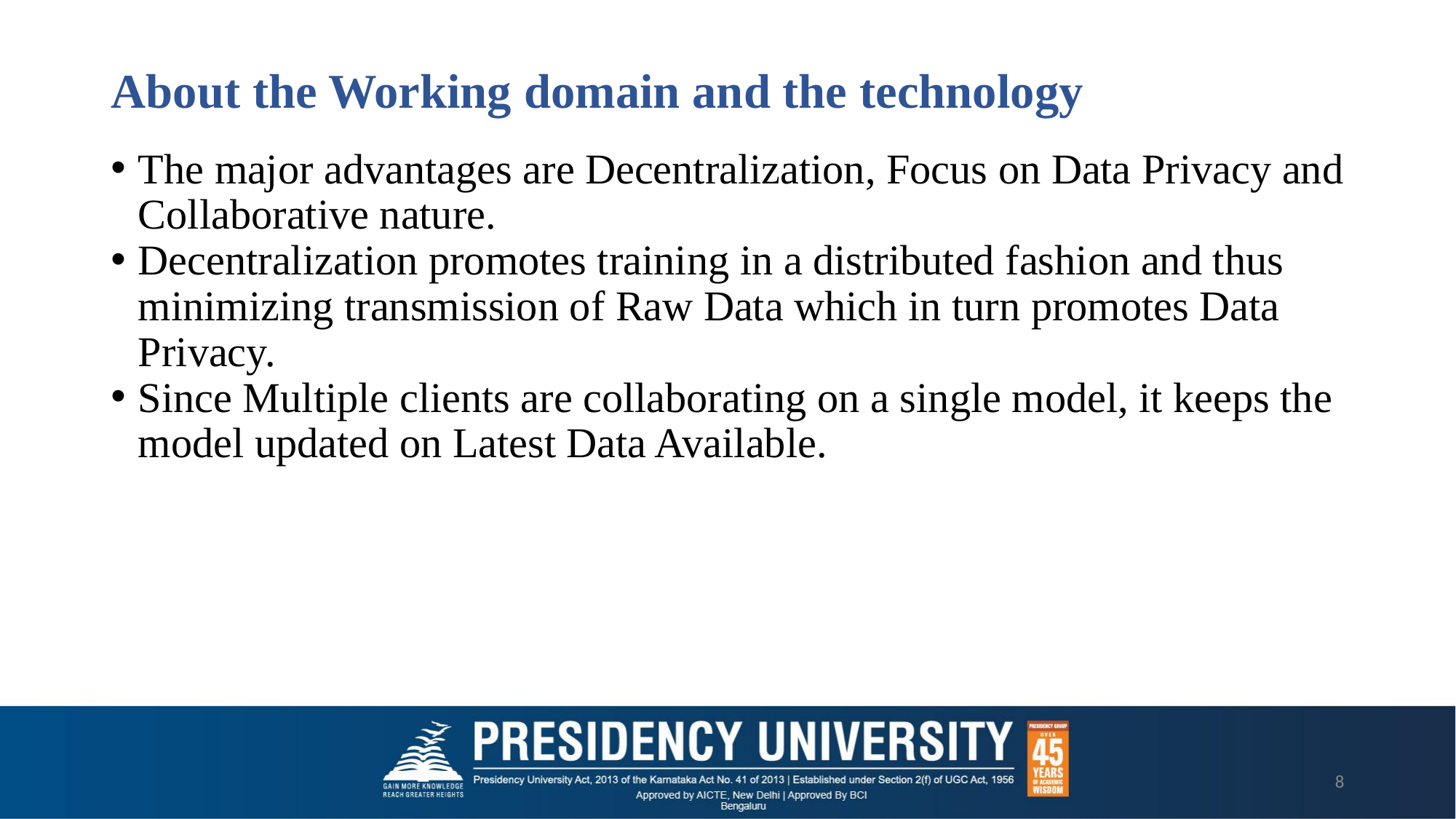

# About the Working domain and the technology
The major advantages are Decentralization, Focus on Data Privacy and Collaborative nature.
Decentralization promotes training in a distributed fashion and thus minimizing transmission of Raw Data which in turn promotes Data Privacy.
Since Multiple clients are collaborating on a single model, it keeps the model updated on Latest Data Available.

8